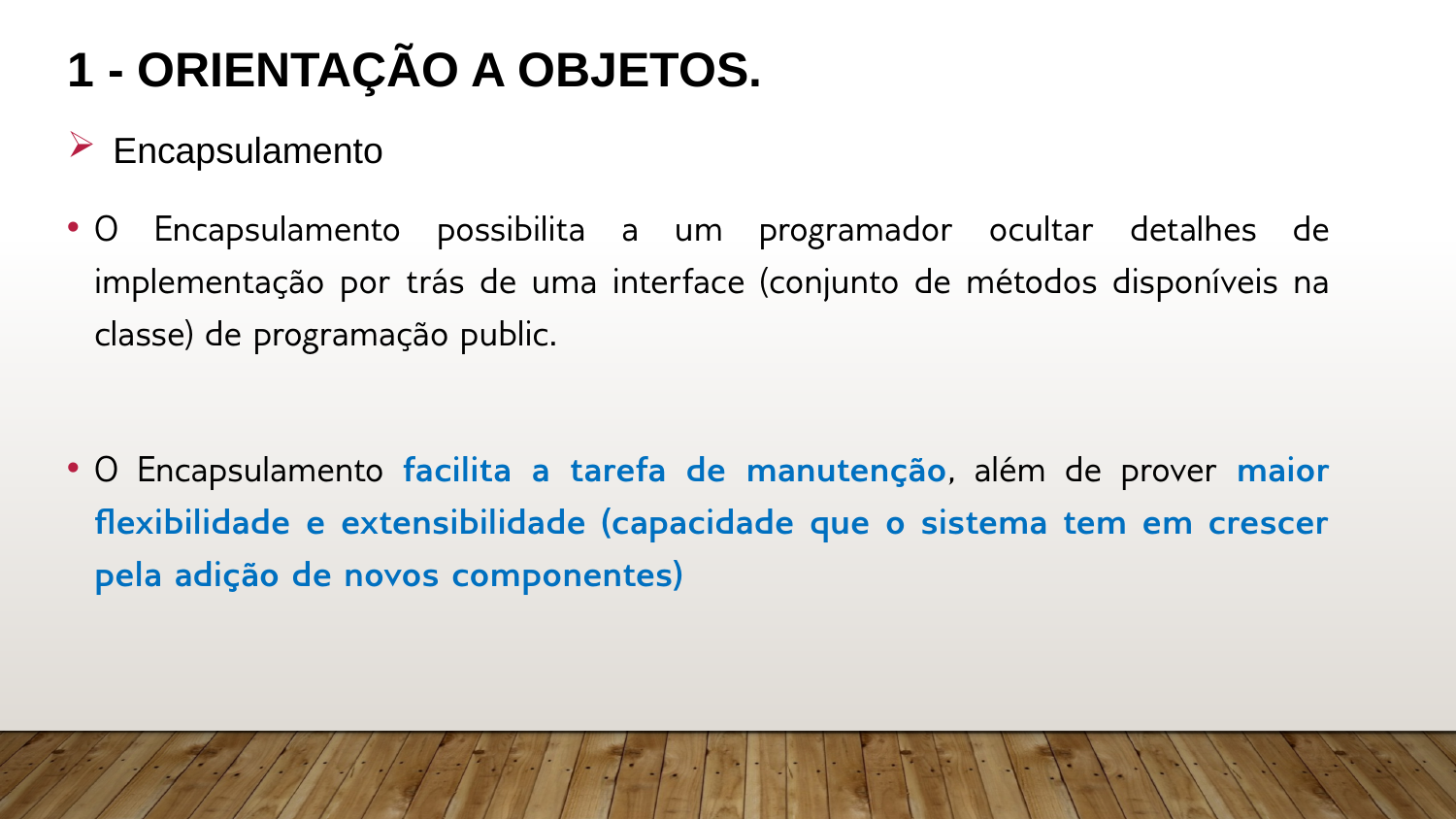

# 1 - Orientação a Objetos.
Encapsulamento
O Encapsulamento possibilita a um programador ocultar detalhes de implementação por trás de uma interface (conjunto de métodos disponíveis na classe) de programação public.

O Encapsulamento facilita a tarefa de manutenção, além de prover maior flexibilidade e extensibilidade (capacidade que o sistema tem em crescer pela adição de novos componentes)